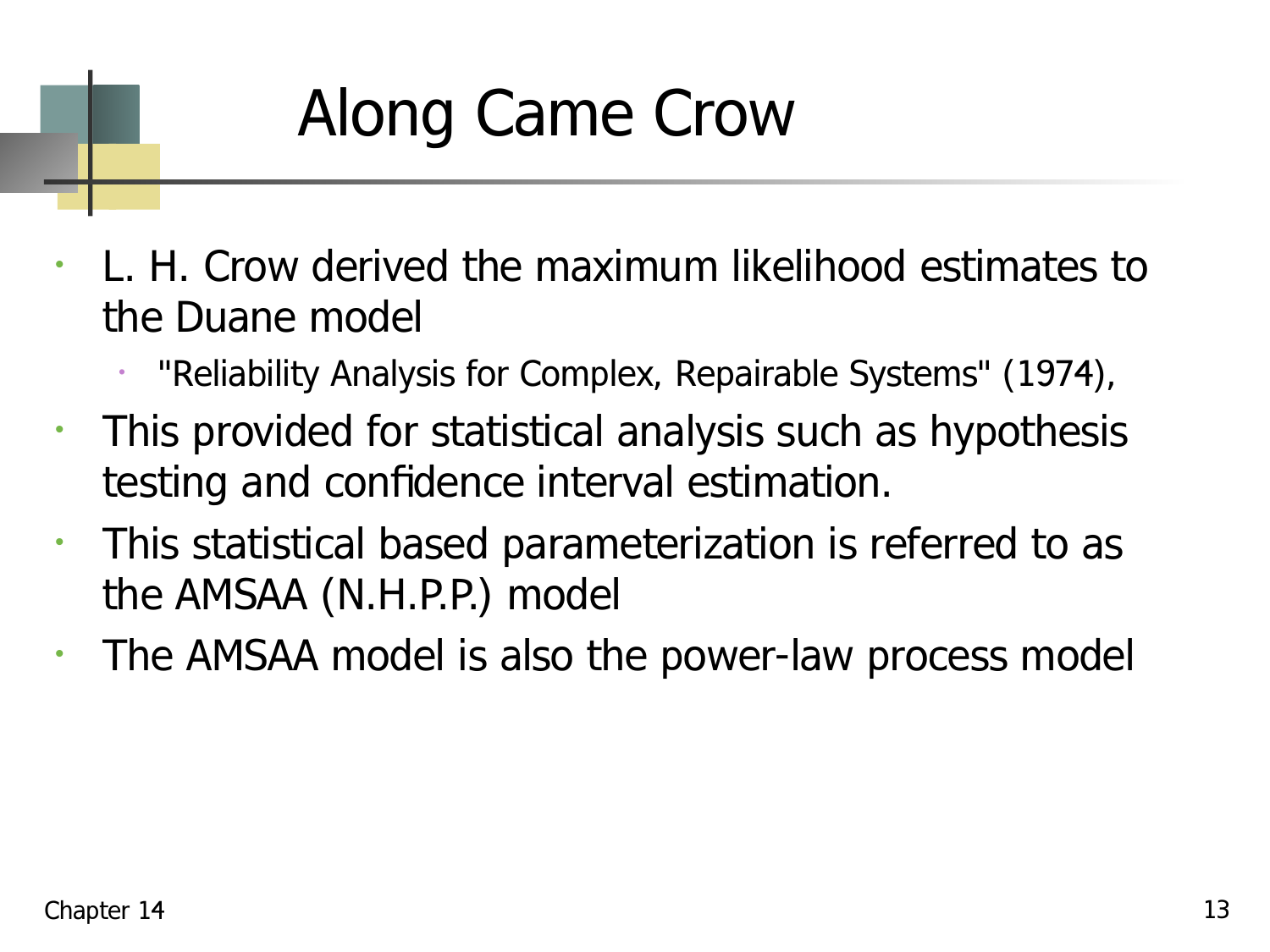

# Along Came Crow
L. H. Crow derived the maximum likelihood estimates to the Duane model
"Reliability Analysis for Complex, Repairable Systems" (1974),
This provided for statistical analysis such as hypothesis testing and confidence interval estimation.
This statistical based parameterization is referred to as the AMSAA (N.H.P.P.) model
The AMSAA model is also the power-law process model
13
Chapter 14